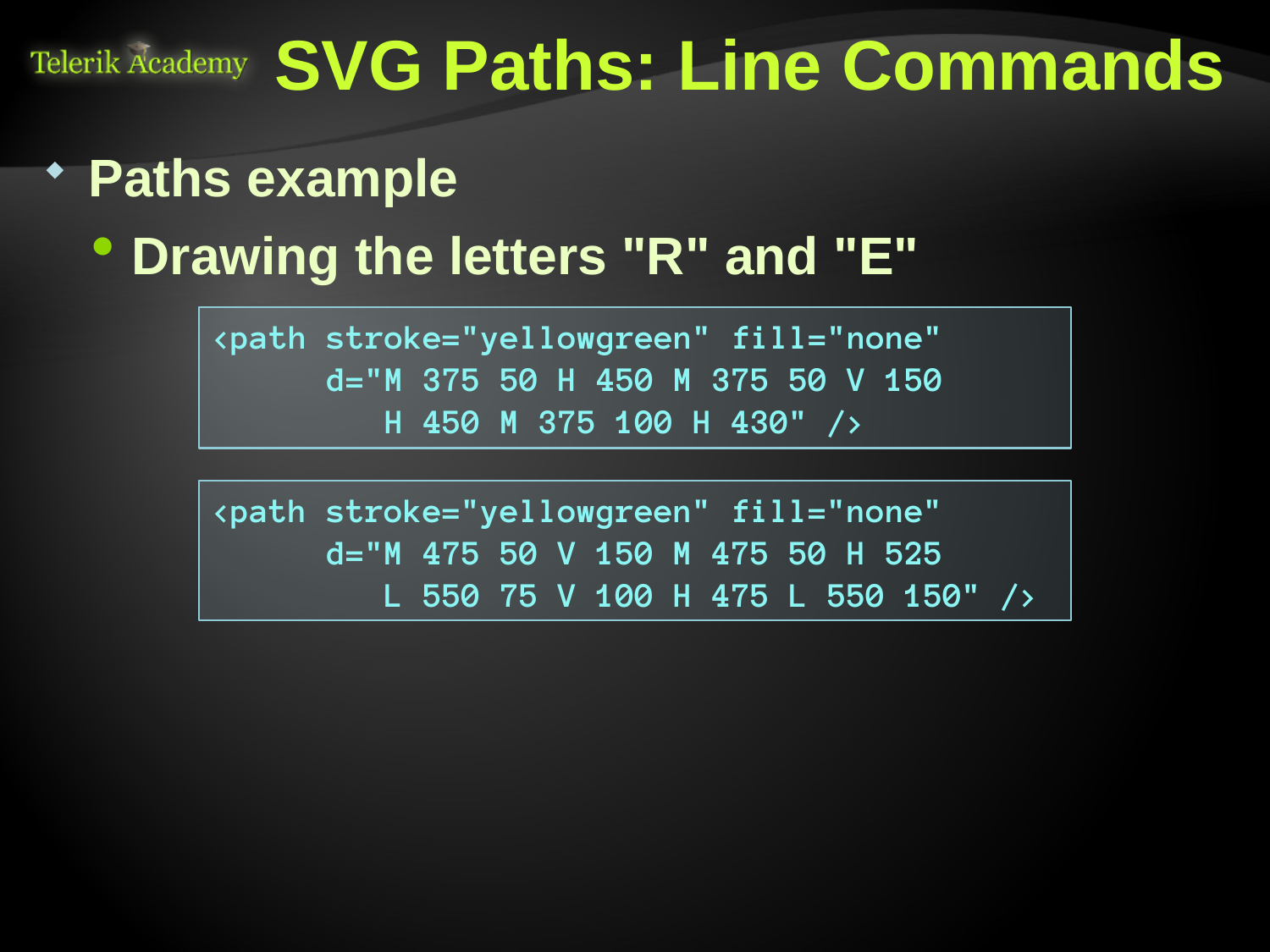

# SVG Paths: Line Commands
Paths example
Drawing the letters "R" and "E"

<path stroke="yellowgreen" fill="none"
      d="M 375 50 H 450 M 375 50 V 150
         H 450 M 375 100 H 430" />
<path stroke="yellowgreen" fill="none"
      d="M 475 50 V 150 M 475 50 H 525
         L 550 75 V 100 H 475 L 550 150" />